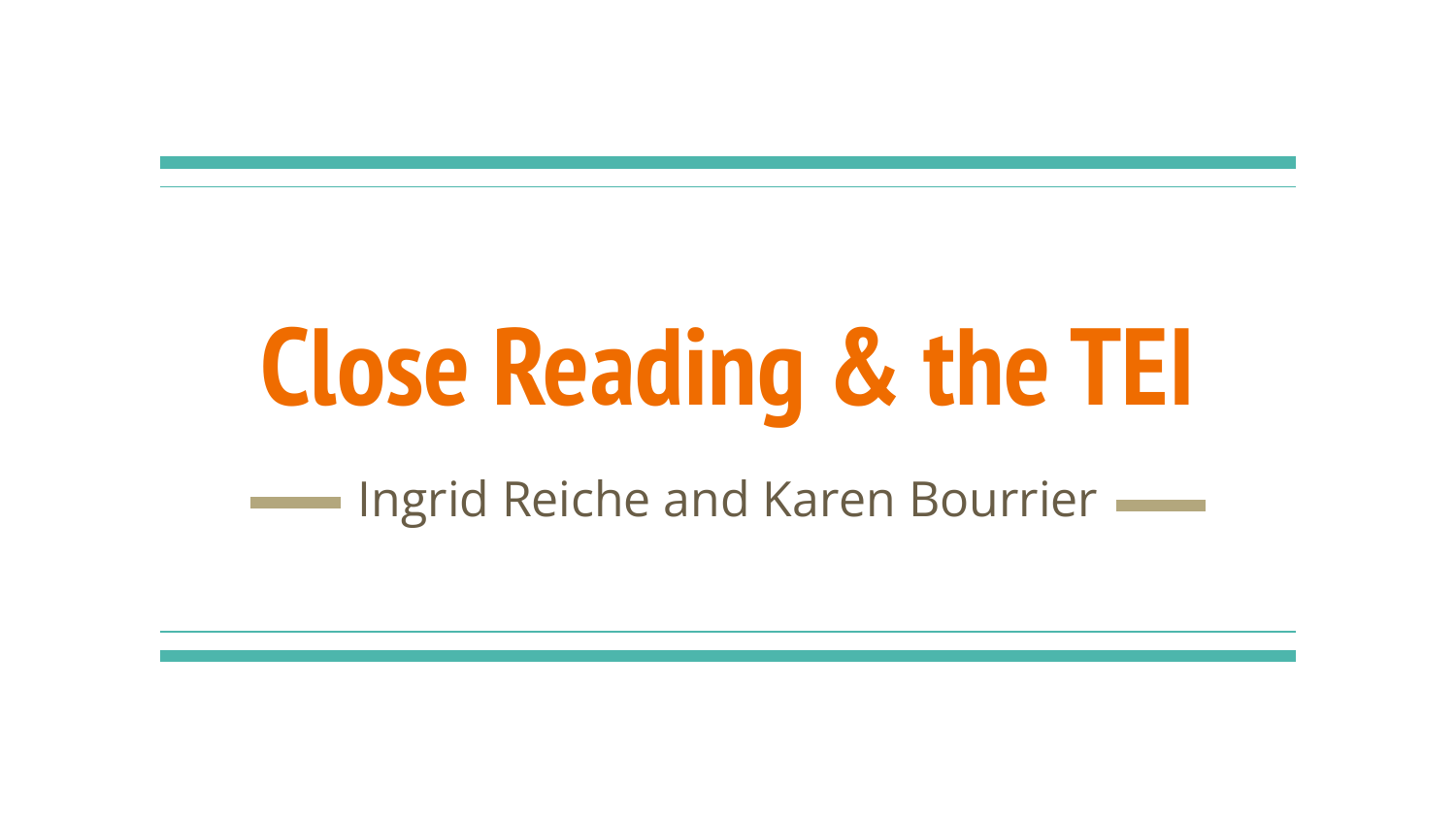

# Close Reading & the TEI
Ingrid Reiche and Karen Bourrier